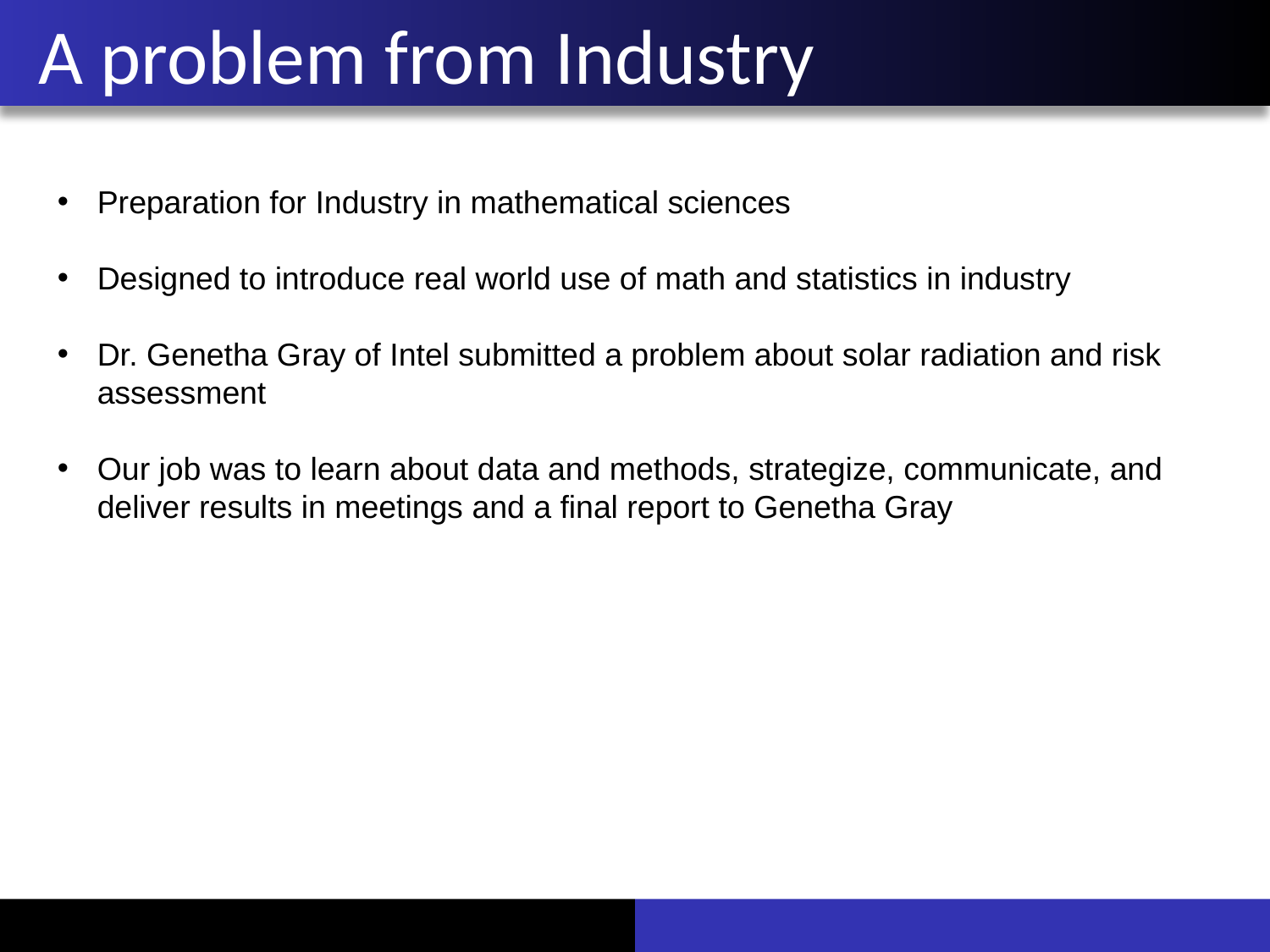

# A problem from Industry
Preparation for Industry in mathematical sciences

Designed to introduce real world use of math and statistics in industry

Dr. Genetha Gray of Intel submitted a problem about solar radiation and risk assessment

Our job was to learn about data and methods, strategize, communicate, and deliver results in meetings and a final report to Genetha Gray